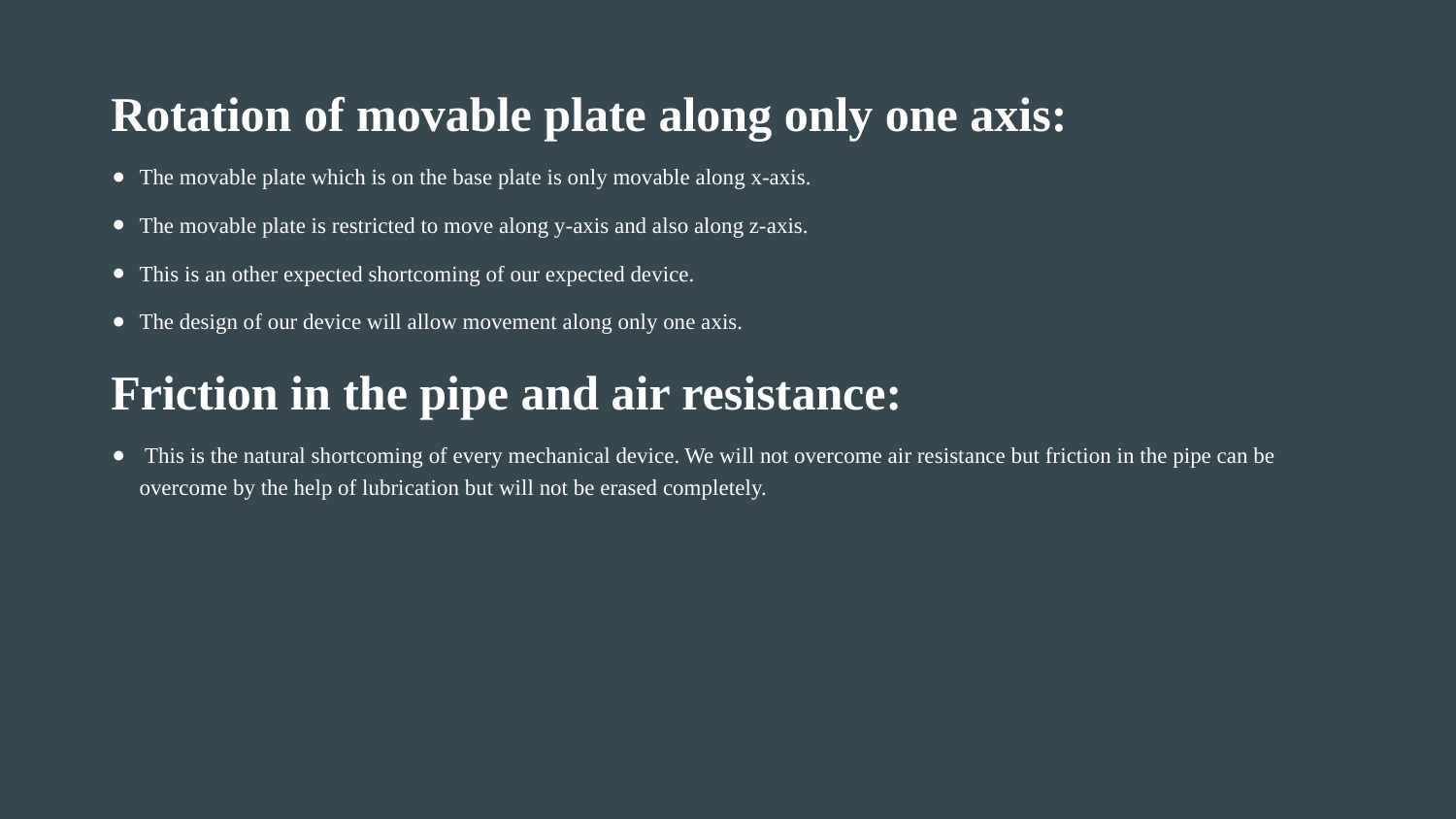

Rotation of movable plate along only one axis:
The movable plate which is on the base plate is only movable along x-axis.
The movable plate is restricted to move along y-axis and also along z-axis.
This is an other expected shortcoming of our expected device.
The design of our device will allow movement along only one axis.
Friction in the pipe and air resistance:
 This is the natural shortcoming of every mechanical device. We will not overcome air resistance but friction in the pipe can be overcome by the help of lubrication but will not be erased completely.